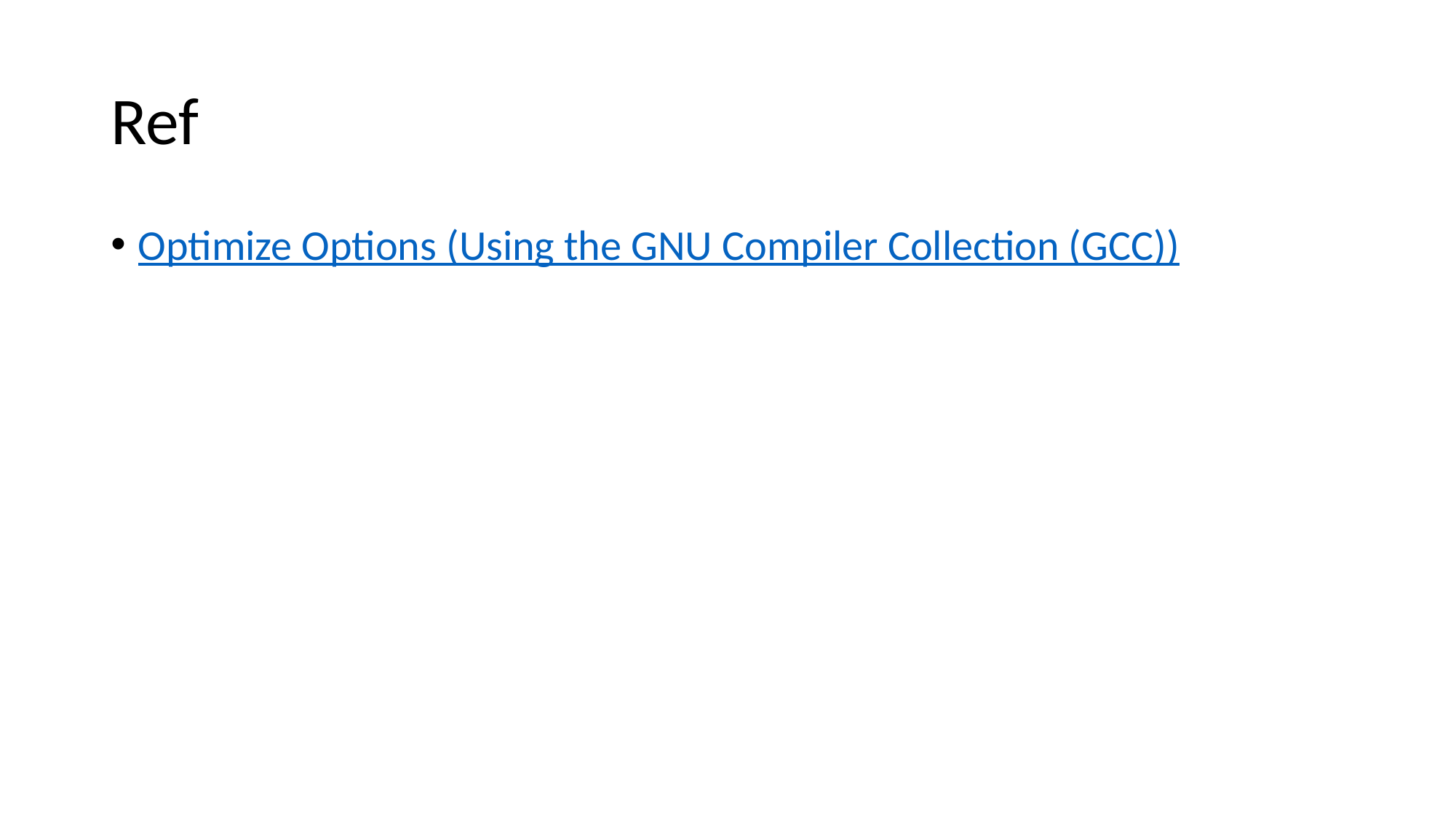

# Ref
Optimize Options (Using the GNU Compiler Collection (GCC))